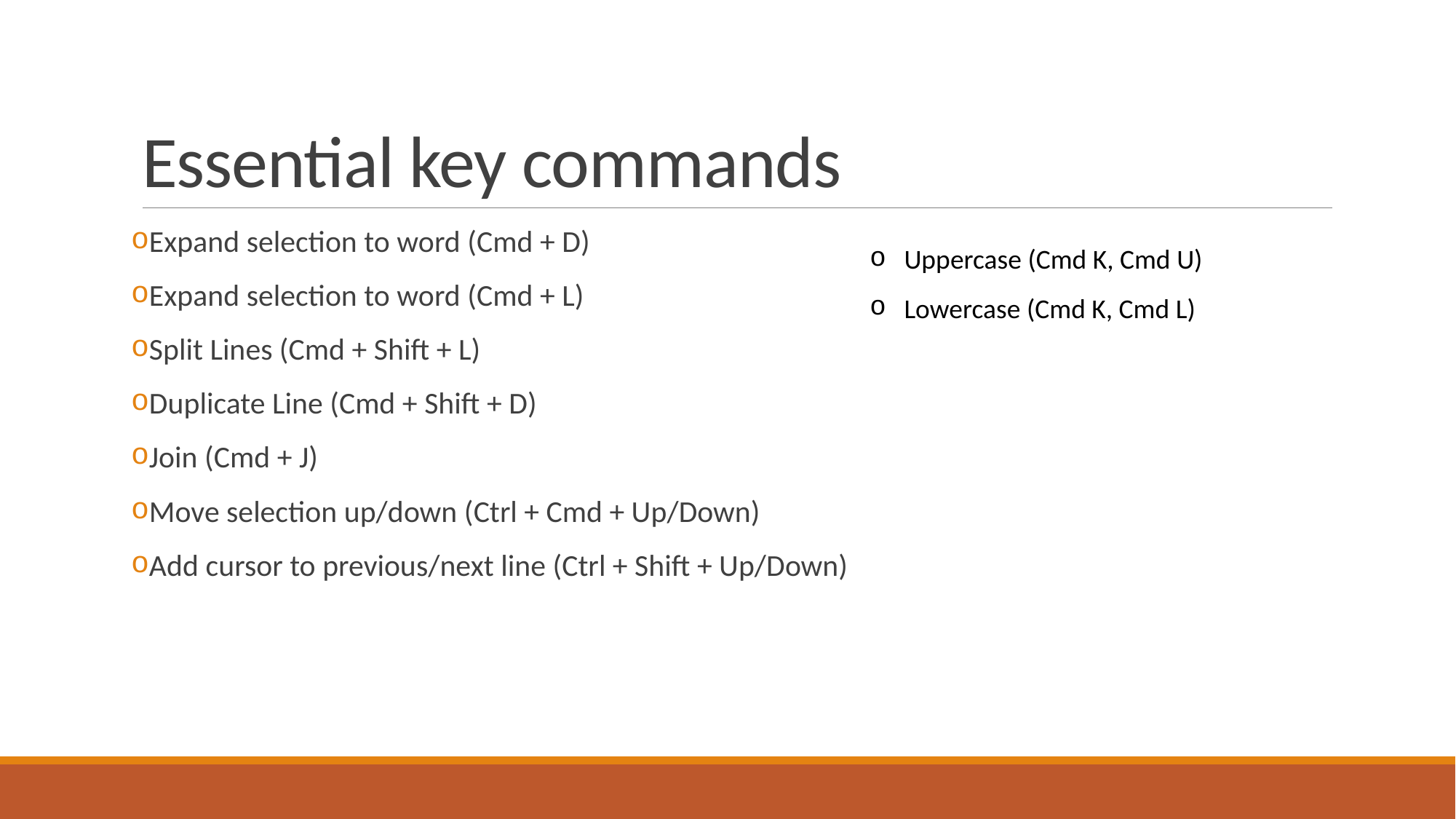

# Essential key commands
Expand selection to word (Cmd + D)
Expand selection to word (Cmd + L)
Split Lines (Cmd + Shift + L)
Duplicate Line (Cmd + Shift + D)
Join (Cmd + J)
Move selection up/down (Ctrl + Cmd + Up/Down)
Add cursor to previous/next line (Ctrl + Shift + Up/Down)
Uppercase (Cmd K, Cmd U)
Lowercase (Cmd K, Cmd L)